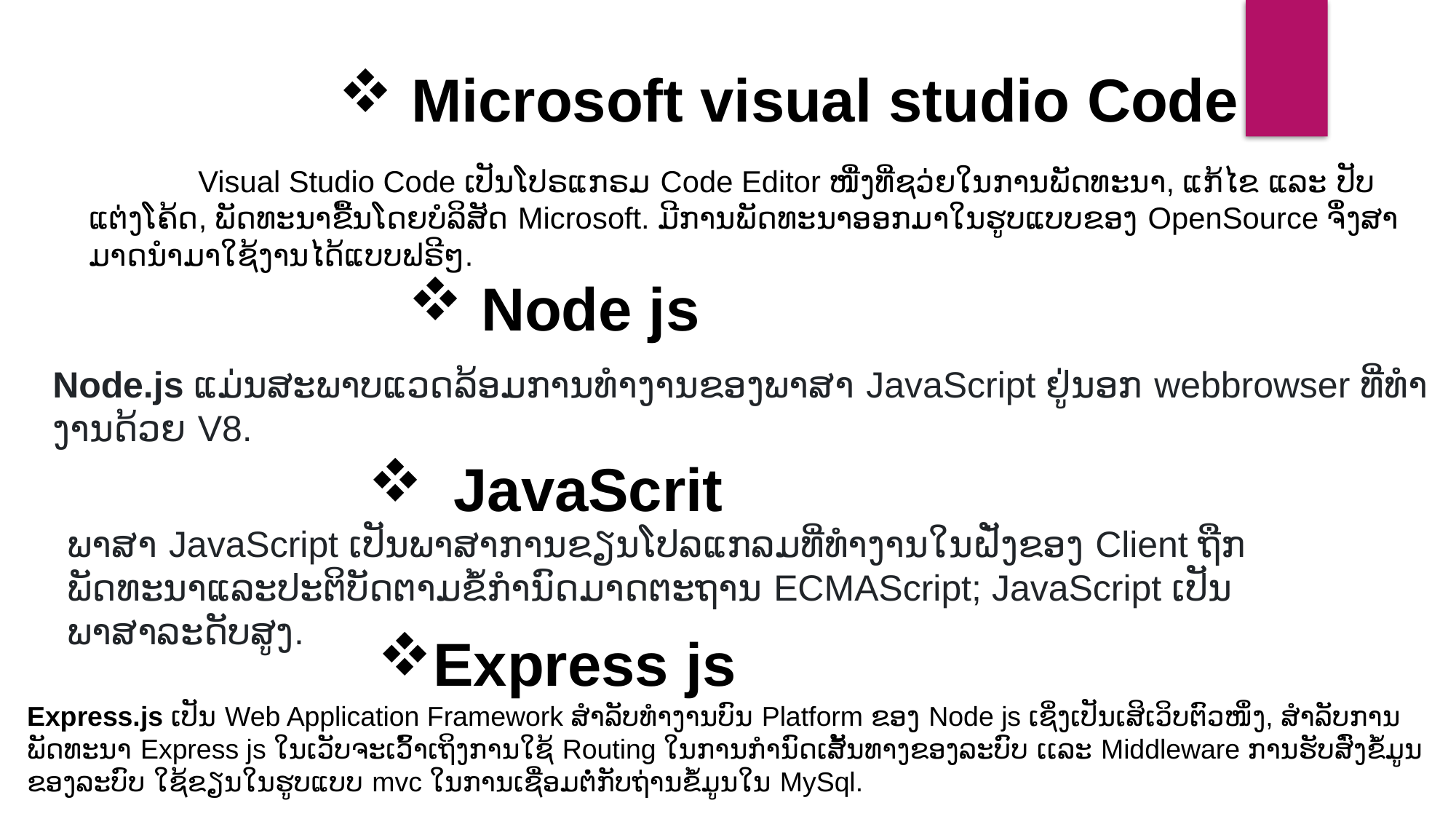

Microsoft visual studio Code
	Visual Studio Code ເປັນໂປຣແກຣມ Code Editor ໜື່ງທີ່ຊວ່ຍໃນການພັດທະນາ, ແກ້ໄຂ ແລະ ປັບແຕ່ງໂຄ້ດ, ພັດທະນາຂື້ນໂດຍບໍລິສັດ Microsoft. ມີການພັດທະນາອອກມາໃນຮູບແບບຂອງ OpenSource ຈຶ່ງສາມາດນໍາມາໃຊ້ງານໄດ້ແບບຟຣີໆ.
 Node js
Node.js ແມ່ນສະພາບແວດລ້ອມການທຳງານຂອງພາສາ JavaScript ຢູ່ນອກ webbrowser ທີ່ທໍາງານດ້ວຍ V8.
 JavaScrit
ພາສາ JavaScript ເປັນພາສາການຂຽນໂປລແກລມທີ່ທໍາງານໃນຝັ່ງຂອງ Client ຖືກພັດທະນາແລະປະຕິບັດຕາມຂໍ້ກໍານົດມາດຕະຖານ ECMAScript; JavaScript ເປັນພາສາລະດັບສູງ.
Express js
Express.js ເປັນ Web Application Framework ສຳລັບທໍາງານບົນ Platform ຂອງ Node js ເຊິ່ງເປັນເສິເວິບຕົວໜຶ່ງ, ສໍາລັບການພັດທະນາ Express js ໃນເວັບຈະເວົ້າເຖິງການໃຊ້ Routing ໃນການກຳນົດເສັ້ນທາງຂອງລະບົບ ເເລະ Middleware ການຮັບສົ່ງຂໍ້ມູນຂອງລະບົບ ໃຊ້ຂຽນໃນຮູບແບບ mvc ໃນການເຊື່ອມຕໍ່ກັບຖ່ານຂໍ້ມູນໃນ MySql.